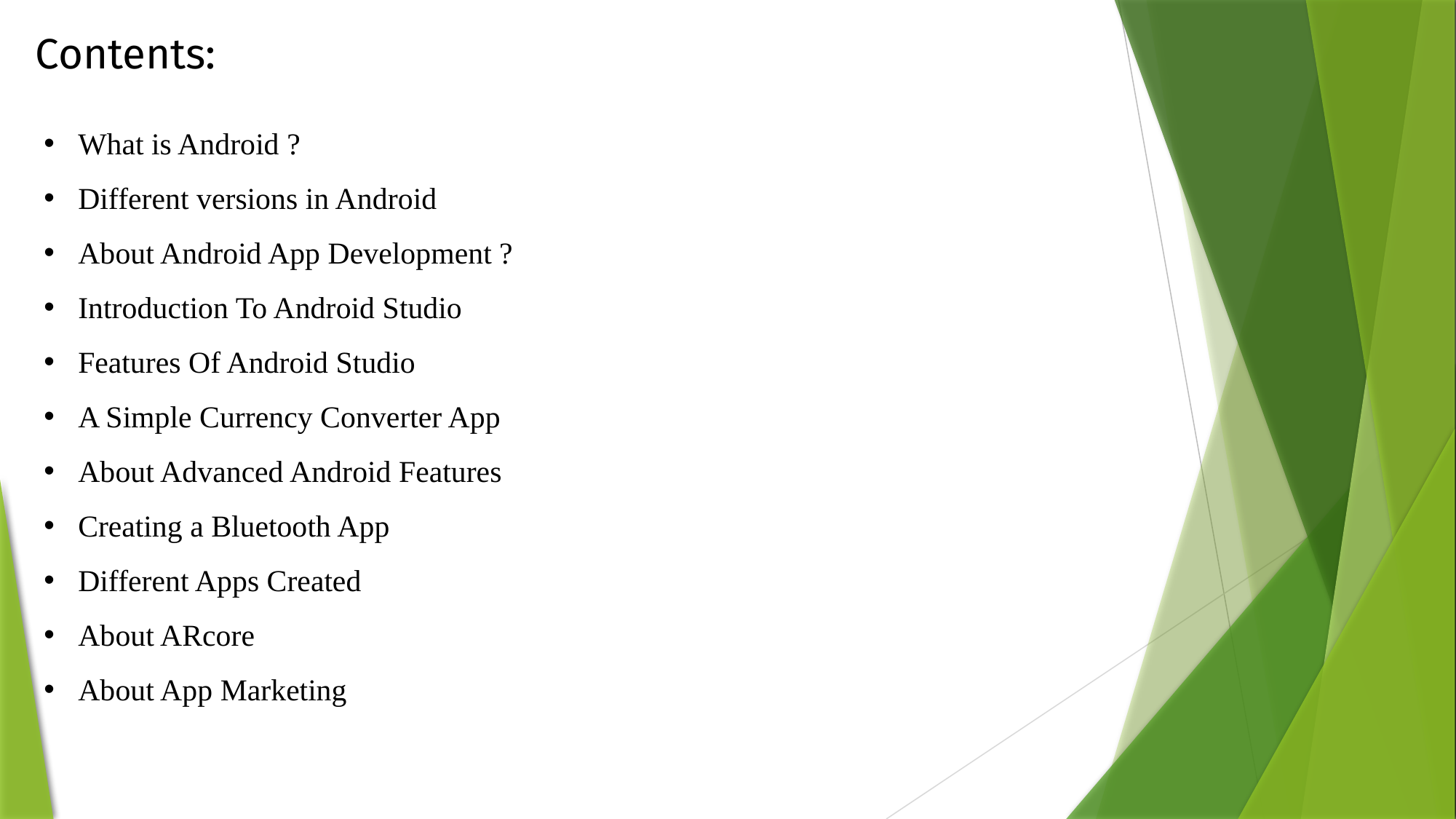

# Contents:
What is Android ?
Different versions in Android
About Android App Development ?
Introduction To Android Studio
Features Of Android Studio
A Simple Currency Converter App
About Advanced Android Features
Creating a Bluetooth App
Different Apps Created
About ARcore
About App Marketing